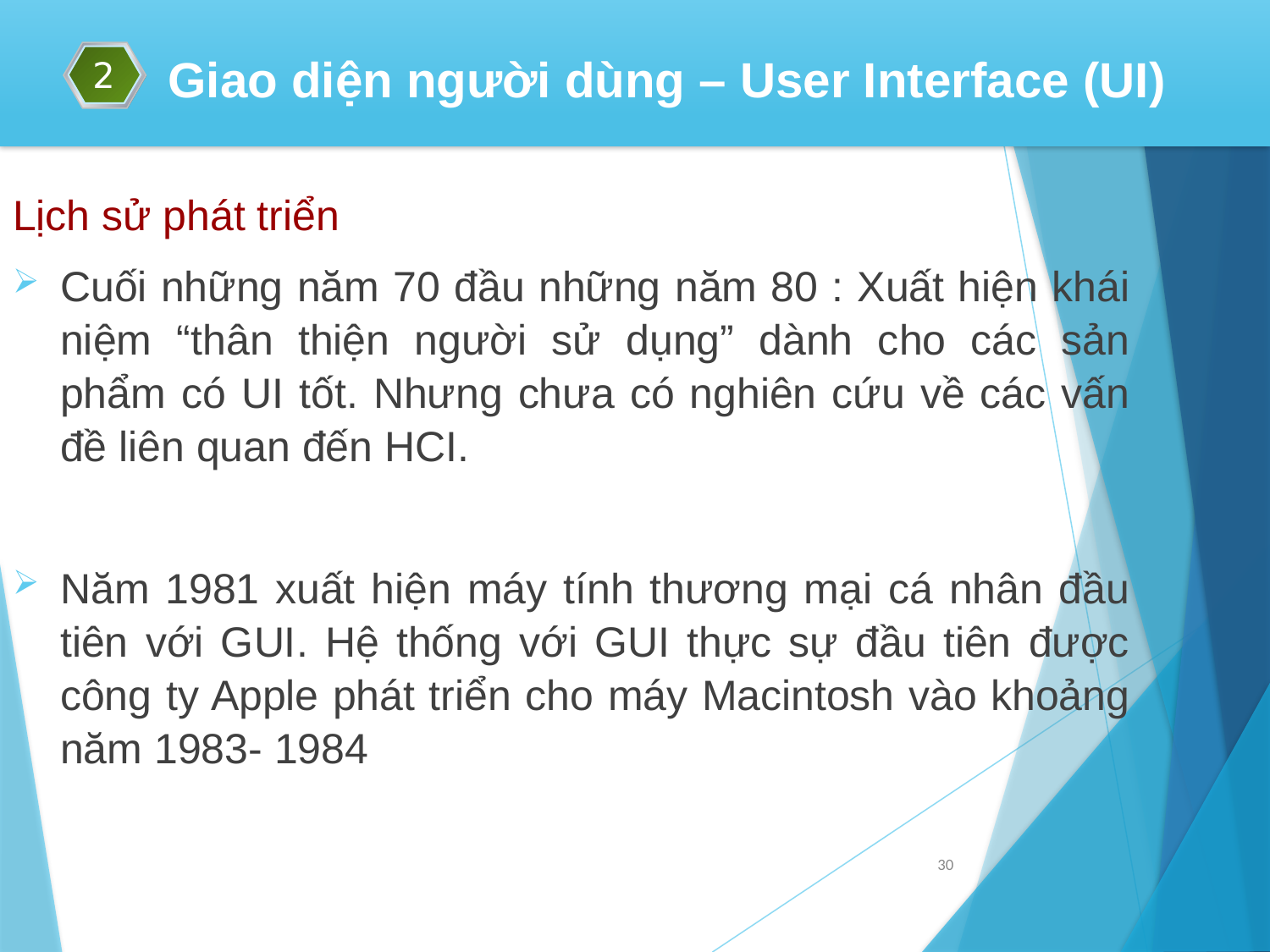

2
Giao diện người dùng – User Interface (UI)
Lịch sử phát triển
Cuối những năm 70 đầu những năm 80 : Xuất hiện khái niệm “thân thiện người sử dụng” dành cho các sản phẩm có UI tốt. Nhưng chưa có nghiên cứu về các vấn đề liên quan đến HCI.

Năm 1981 xuất hiện máy tính thương mại cá nhân đầu tiên với GUI. Hệ thống với GUI thực sự đầu tiên được công ty Apple phát triển cho máy Macintosh vào khoảng năm 1983- 1984

30